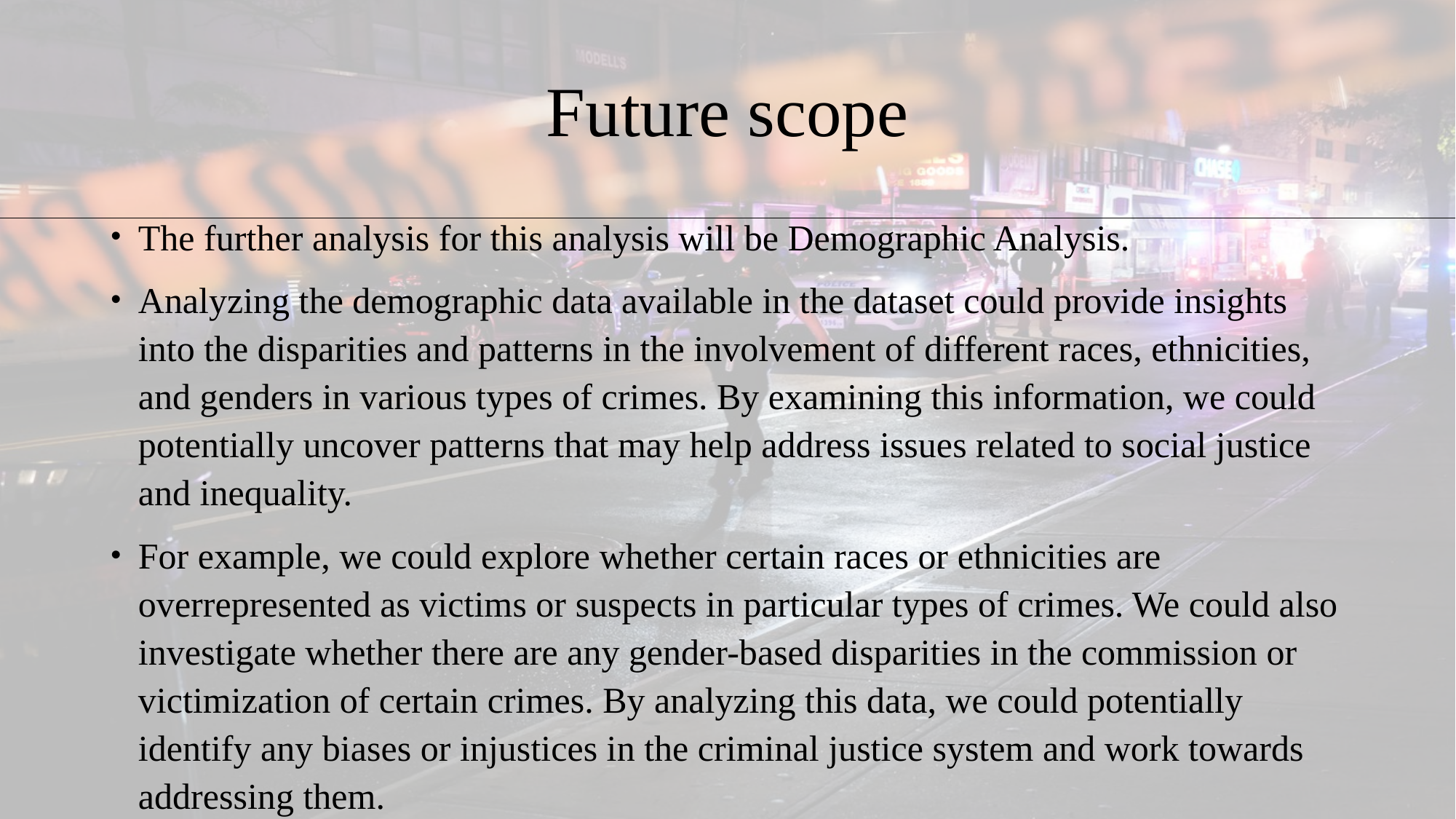

# Future scope
The further analysis for this analysis will be Demographic Analysis.
Analyzing the demographic data available in the dataset could provide insights into the disparities and patterns in the involvement of different races, ethnicities, and genders in various types of crimes. By examining this information, we could potentially uncover patterns that may help address issues related to social justice and inequality.
For example, we could explore whether certain races or ethnicities are overrepresented as victims or suspects in particular types of crimes. We could also investigate whether there are any gender-based disparities in the commission or victimization of certain crimes. By analyzing this data, we could potentially identify any biases or injustices in the criminal justice system and work towards addressing them.